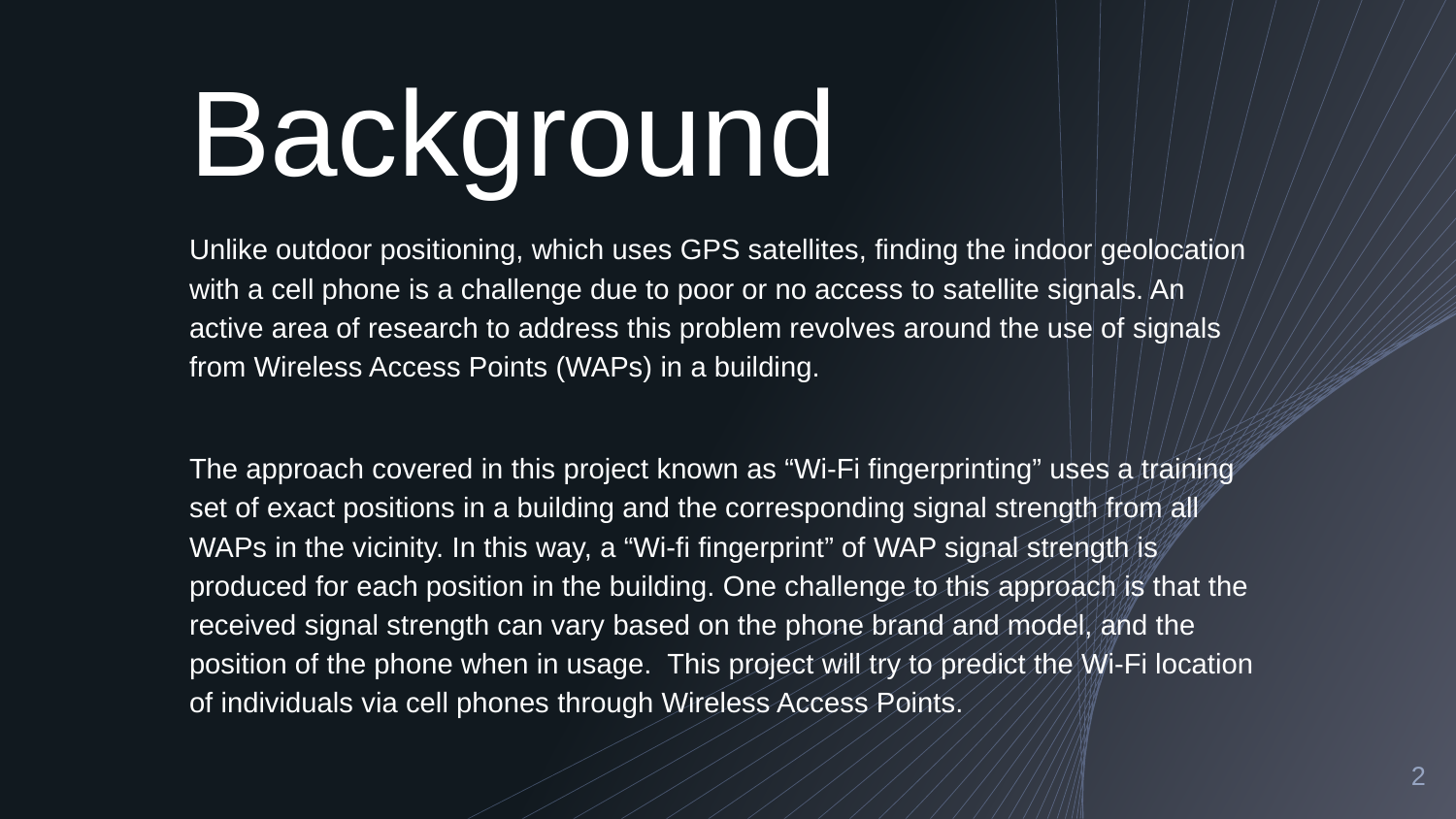

# Background
Unlike outdoor positioning, which uses GPS satellites, finding the indoor geolocation with a cell phone is a challenge due to poor or no access to satellite signals. An active area of research to address this problem revolves around the use of signals from Wireless Access Points (WAPs) in a building.

The approach covered in this project known as “Wi-Fi fingerprinting” uses a training set of exact positions in a building and the corresponding signal strength from all WAPs in the vicinity. In this way, a “Wi-fi fingerprint” of WAP signal strength is produced for each position in the building. One challenge to this approach is that the received signal strength can vary based on the phone brand and model, and the position of the phone when in usage.  This project will try to predict the Wi-Fi location of individuals via cell phones through Wireless Access Points.
2